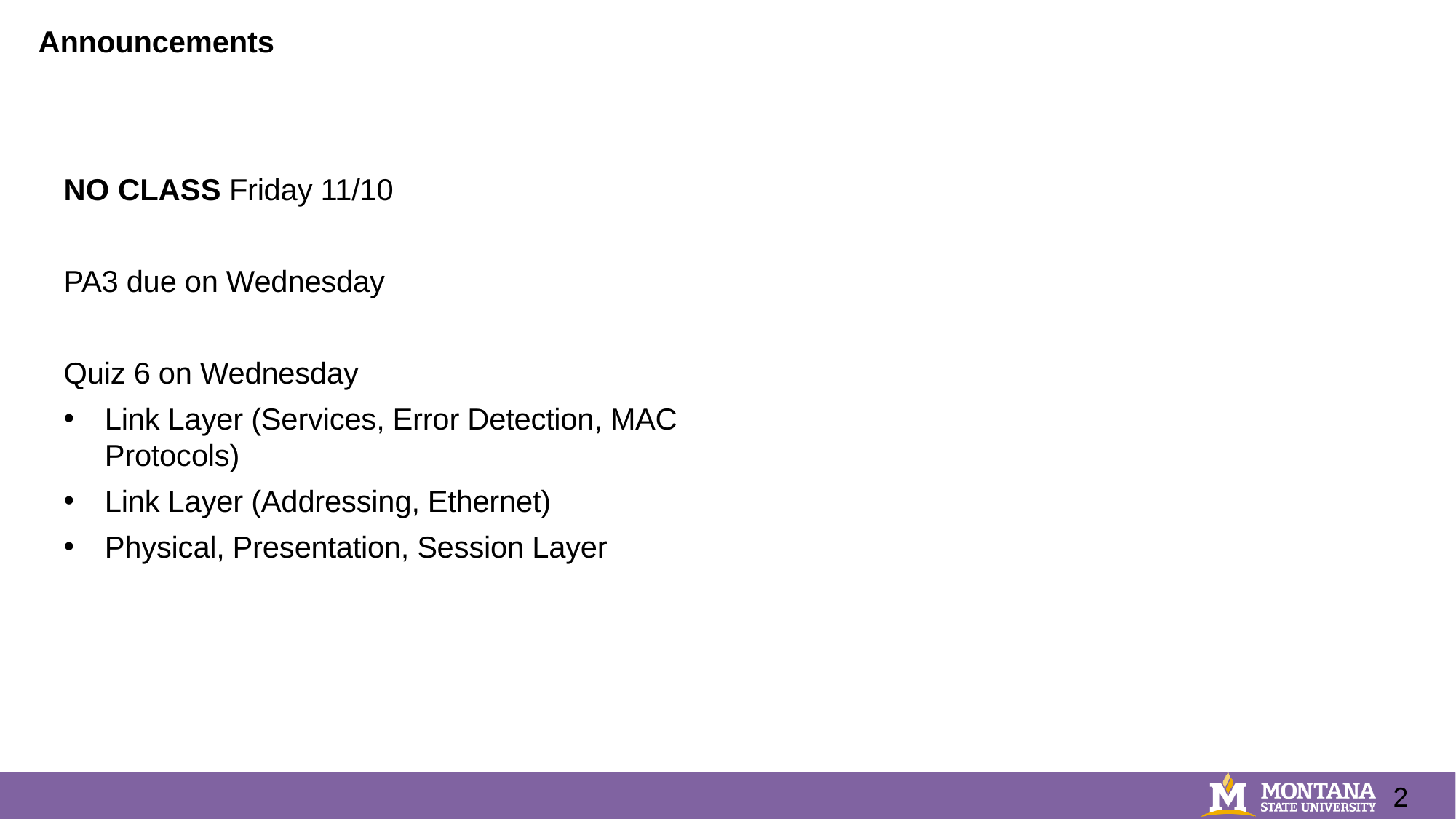

# Announcements
NO CLASS Friday 11/10

PA3 due on Wednesday

Quiz 6 on Wednesday
Link Layer (Services, Error Detection, MAC Protocols)
Link Layer (Addressing, Ethernet)
Physical, Presentation, Session Layer

2